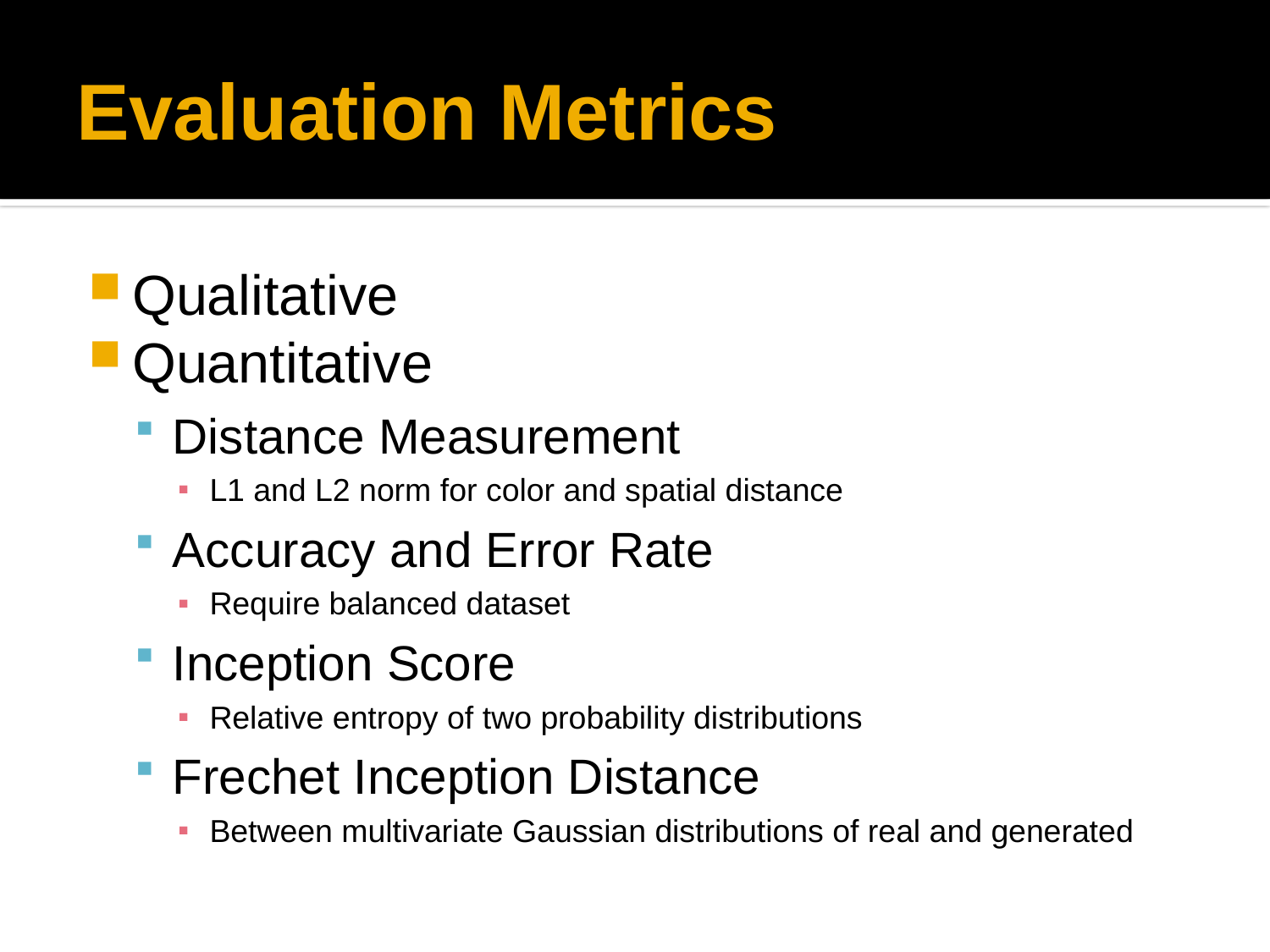

# Evaluation Metrics
Qualitative
Quantitative
Distance Measurement
L1 and L2 norm for color and spatial distance
Accuracy and Error Rate
Require balanced dataset
Inception Score
Relative entropy of two probability distributions
Frechet Inception Distance
Between multivariate Gaussian distributions of real and generated